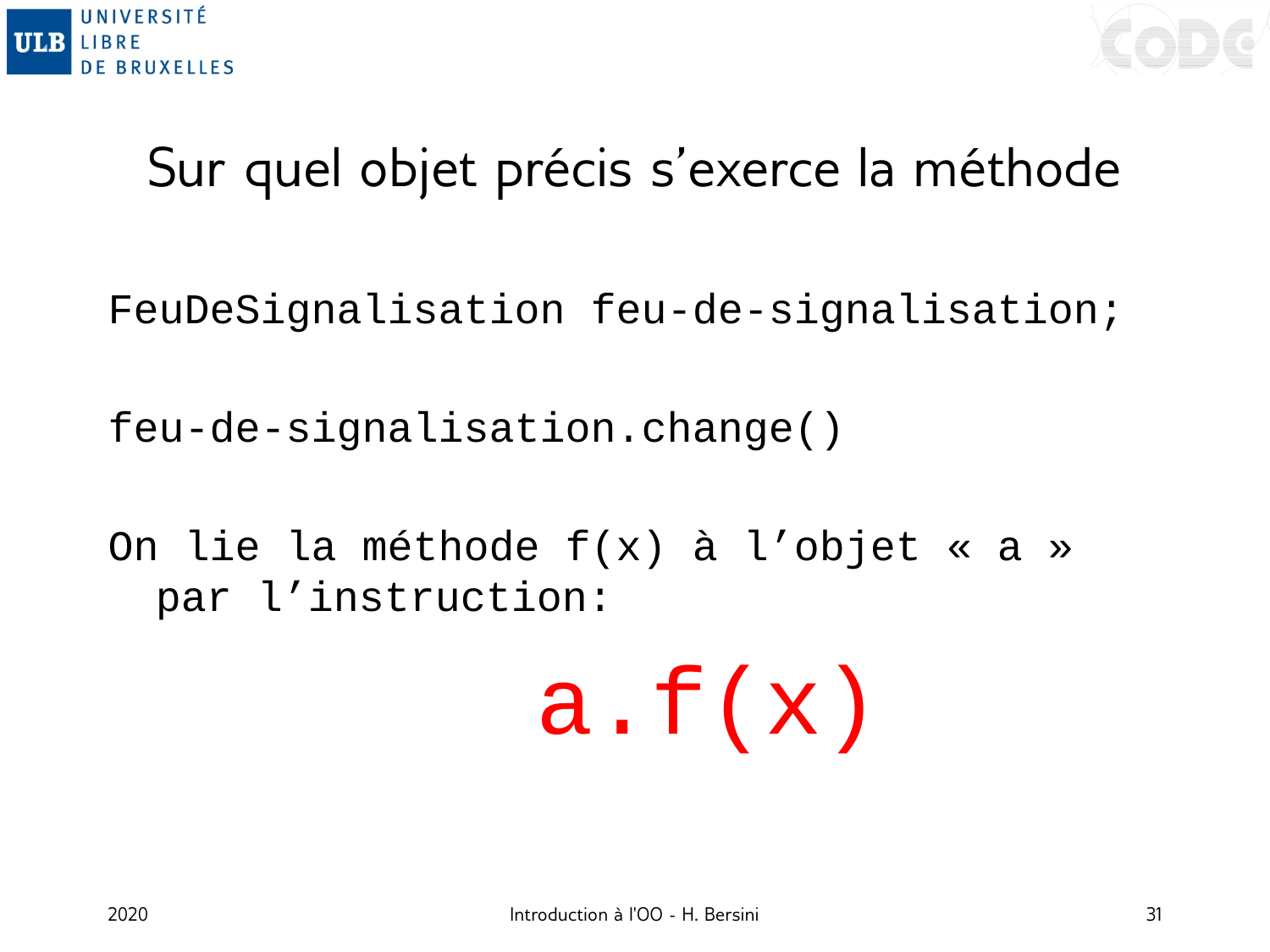

# Sur quel objet précis s’exerce la méthode
FeuDeSignalisation feu-de-signalisation;

feu-de-signalisation.change()

On lie la méthode f(x) à l’objet « a » par l’instruction:
				a.f(x)
2020
Introduction à l'OO - H. Bersini
31